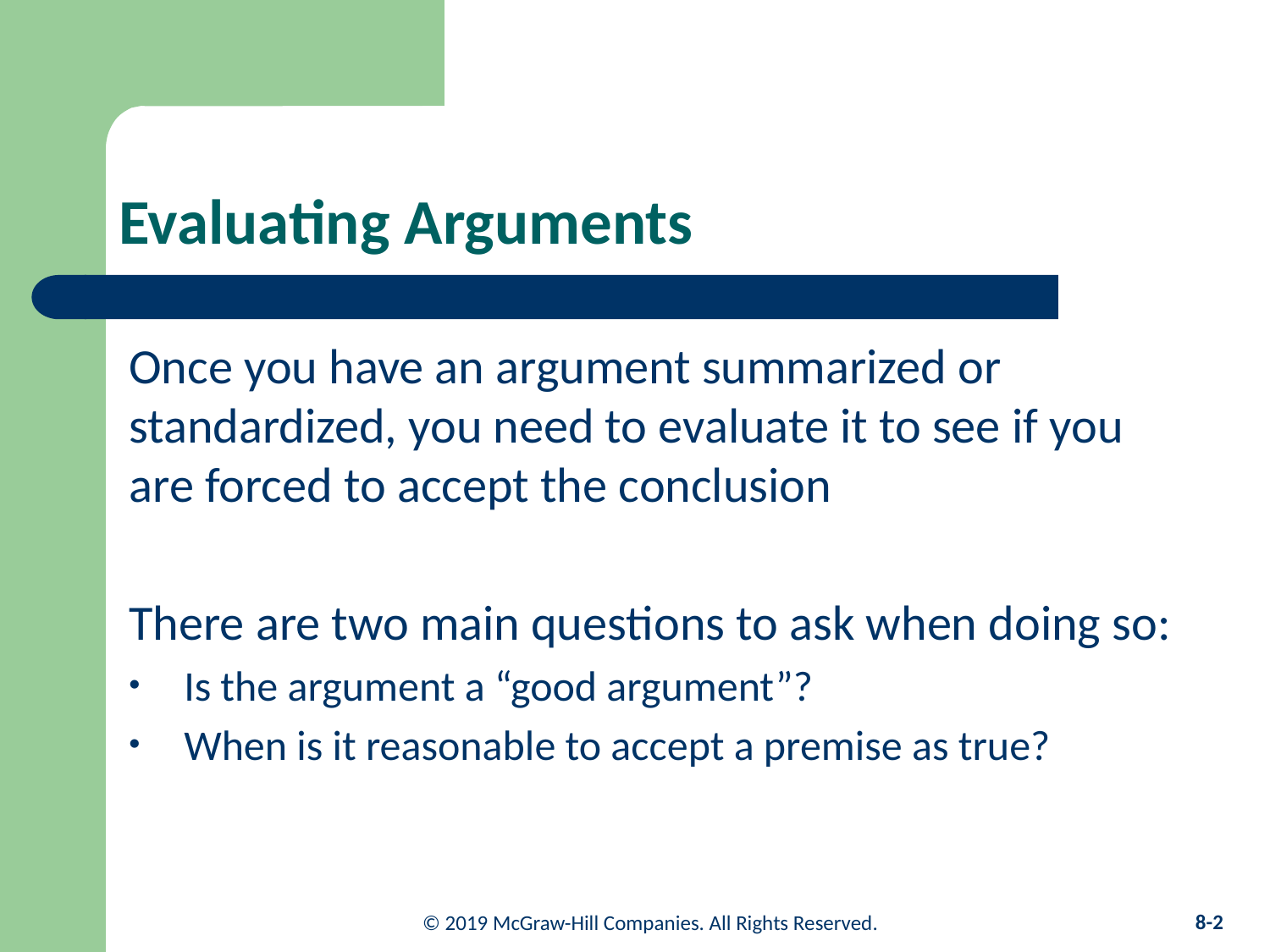

# Evaluating Arguments
Once you have an argument summarized or standardized, you need to evaluate it to see if you are forced to accept the conclusion

There are two main questions to ask when doing so:
Is the argument a “good argument”?
When is it reasonable to accept a premise as true?